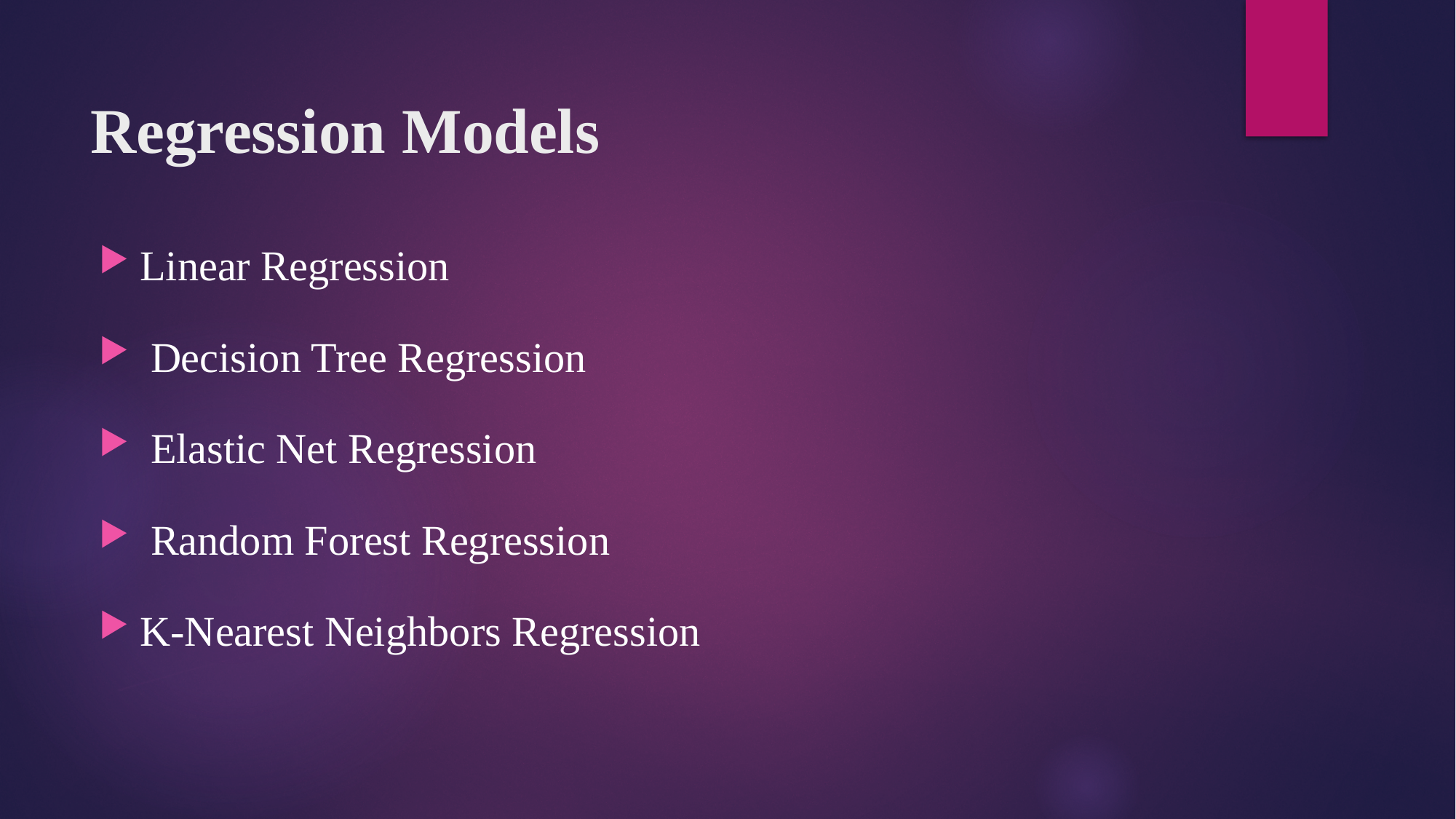

# Regression Models
Linear Regression
 Decision Tree Regression
 Elastic Net Regression
 Random Forest Regression
K-Nearest Neighbors Regression